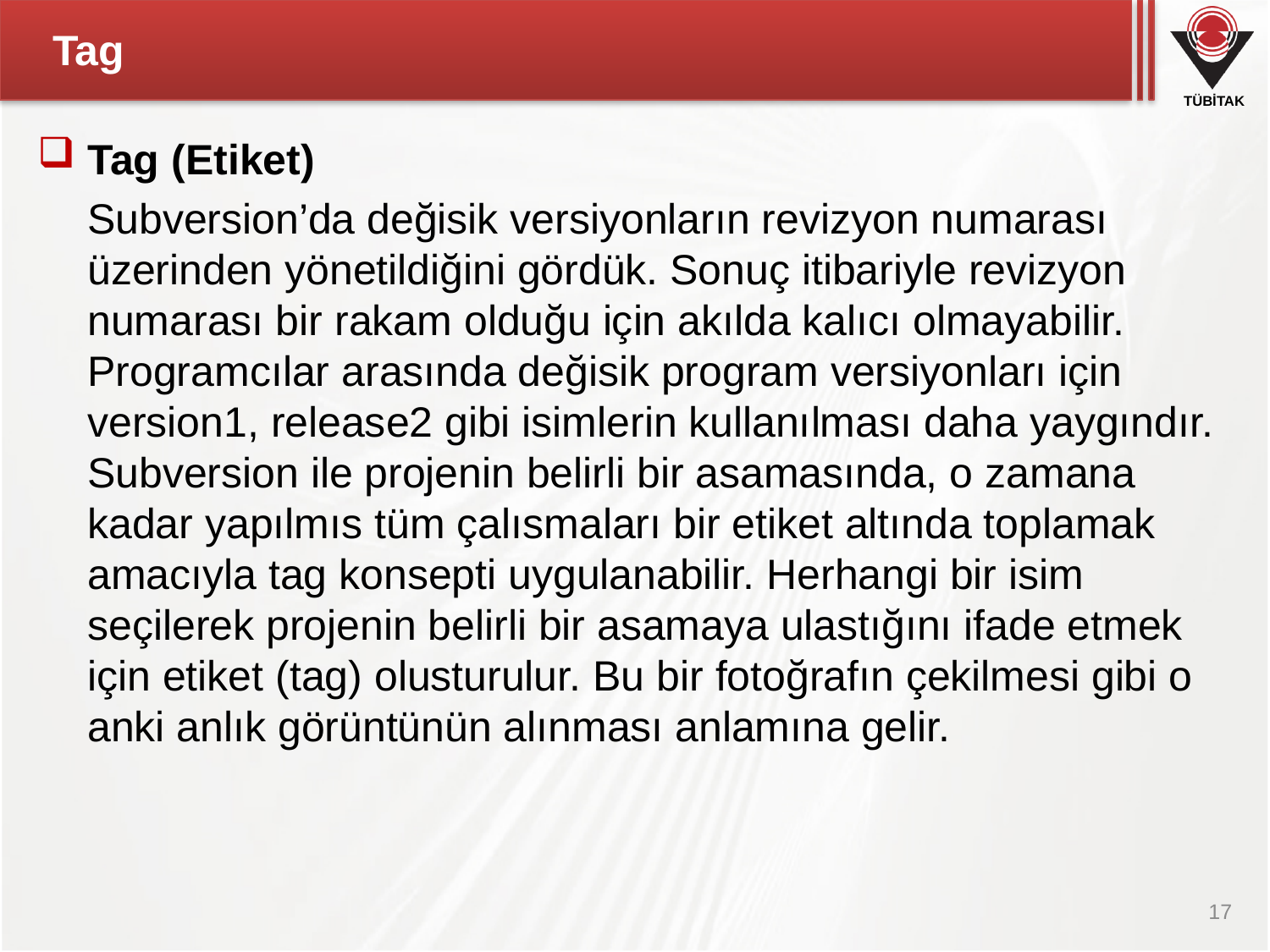

# Tag

Tag (Etiket)
	Subversion’da değisik versiyonların revizyon numarası üzerinden yönetildiğini gördük. Sonuç itibariyle revizyon numarası bir rakam olduğu için akılda kalıcı olmayabilir. Programcılar arasında değisik program versiyonları için version1, release2 gibi isimlerin kullanılması daha yaygındır. Subversion ile projenin belirli bir asamasında, o zamana kadar yapılmıs tüm çalısmaları bir etiket altında toplamak amacıyla tag konsepti uygulanabilir. Herhangi bir isim seçilerek projenin belirli bir asamaya ulastığını ifade etmek için etiket (tag) olusturulur. Bu bir fotoğrafın çekilmesi gibi o anki anlık görüntünün alınması anlamına gelir.
17